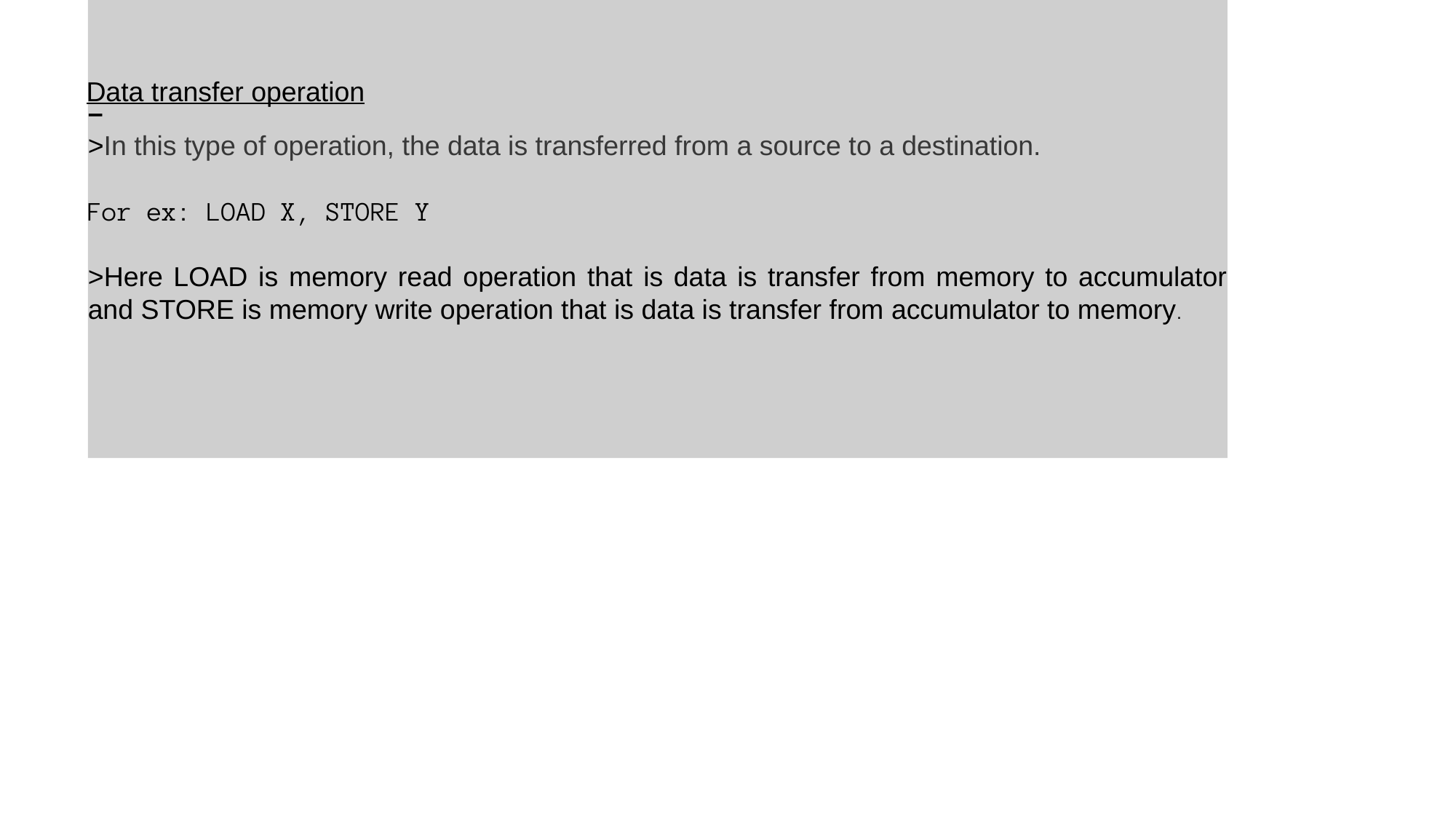

Data transfer operation
–
>In this type of operation, the data is transferred from a source to a destination.

For ex: LOAD X, STORE Y

>Here LOAD is memory read operation that is data is transfer from memory to accumulator and STORE is memory write operation that is data is transfer from accumulator to memory.
#